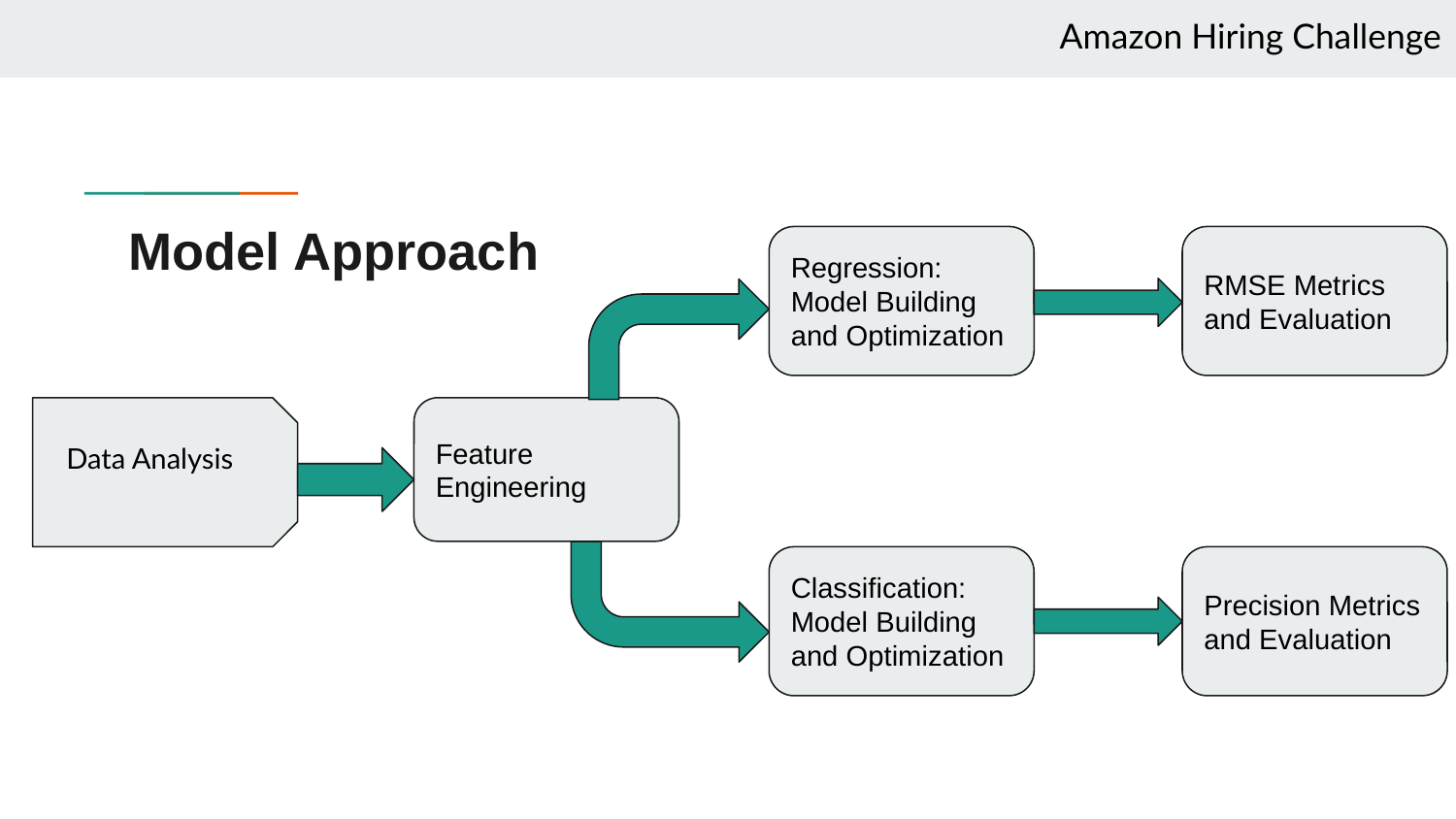

Amazon Hiring Challenge
# Model Approach
Regression:
Model Building and Optimization
RMSE Metrics and Evaluation

Feature Engineering
Data Analysis

Classification:
Model Building and Optimization
Precision Metrics
and Evaluation